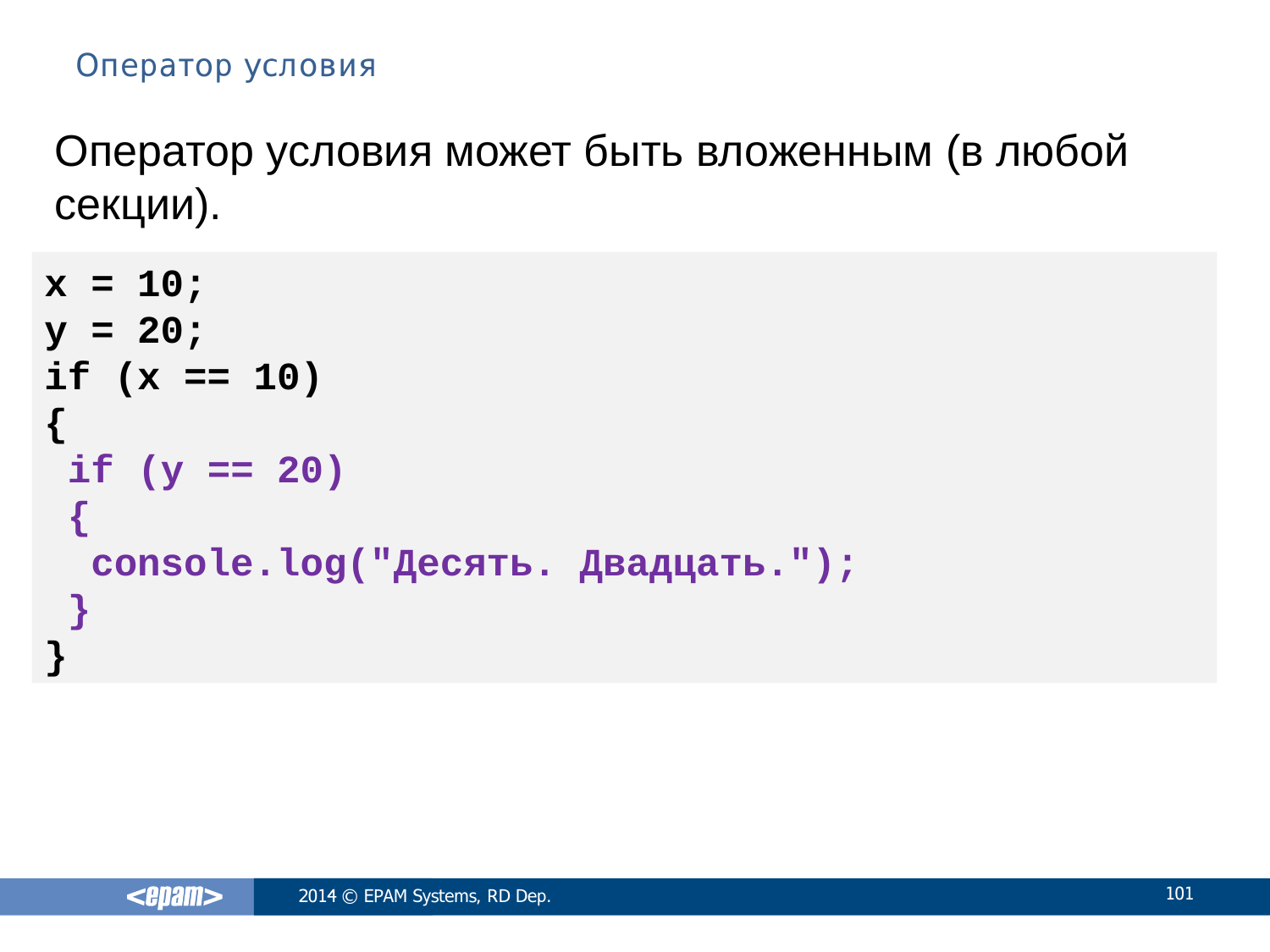

# Оператор условия
Оператор условия может быть вложенным (в любой секции).
x = 10;
y = 20;
if (x == 10)
{
 if (y == 20)
 {
  console.log("Десять. Двадцать.");
 }
}
101
2014 © EPAM Systems, RD Dep.